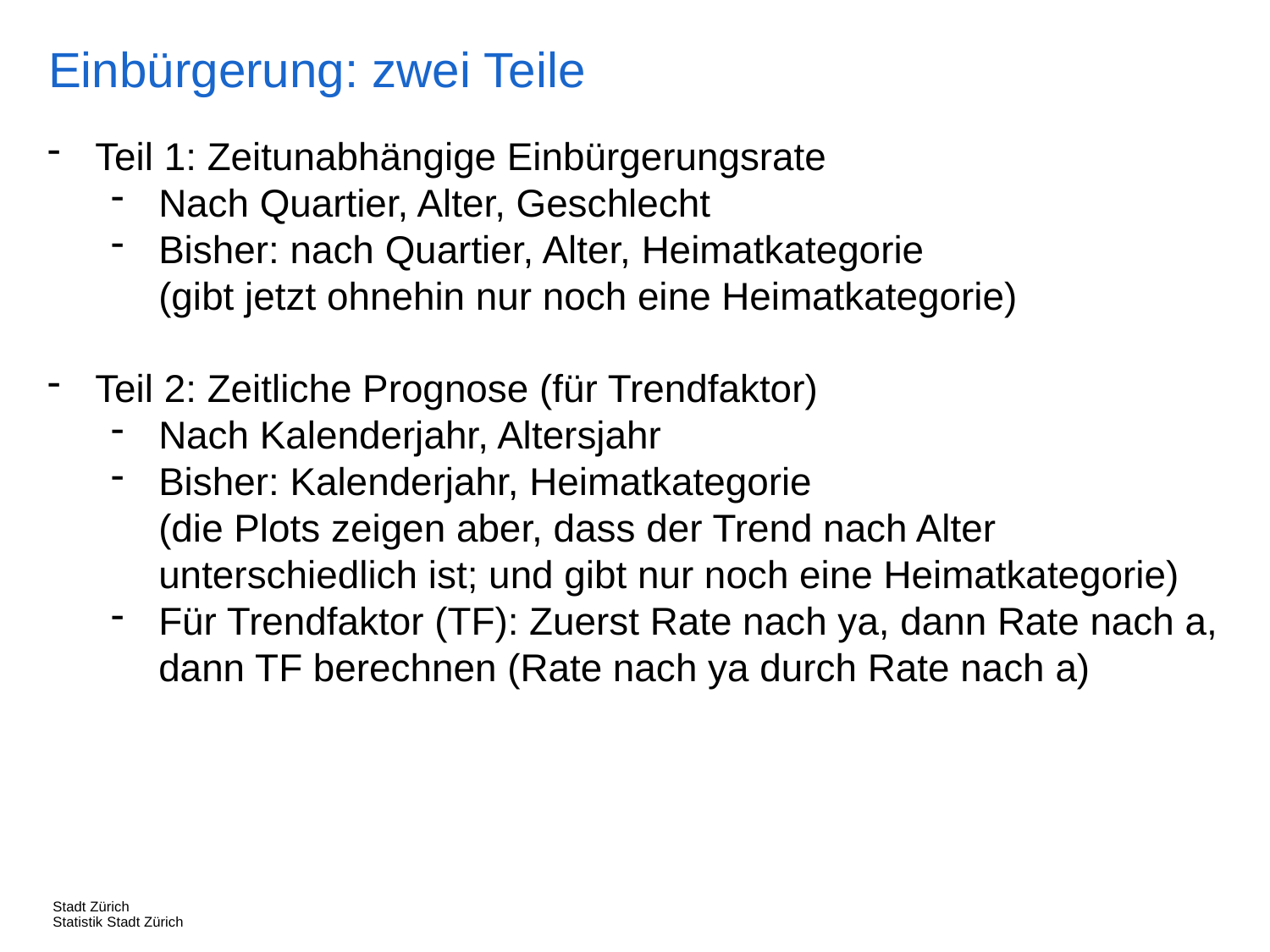

Einbürgerung: zwei Teile
Teil 1: Zeitunabhängige Einbürgerungsrate
Nach Quartier, Alter, Geschlecht
Bisher: nach Quartier, Alter, Heimatkategorie
(gibt jetzt ohnehin nur noch eine Heimatkategorie)

Teil 2: Zeitliche Prognose (für Trendfaktor)
Nach Kalenderjahr, Altersjahr
Bisher: Kalenderjahr, Heimatkategorie
(die Plots zeigen aber, dass der Trend nach Alter unterschiedlich ist; und gibt nur noch eine Heimatkategorie)
Für Trendfaktor (TF): Zuerst Rate nach ya, dann Rate nach a, dann TF berechnen (Rate nach ya durch Rate nach a)

Stadt Zürich
Statistik Stadt Zürich